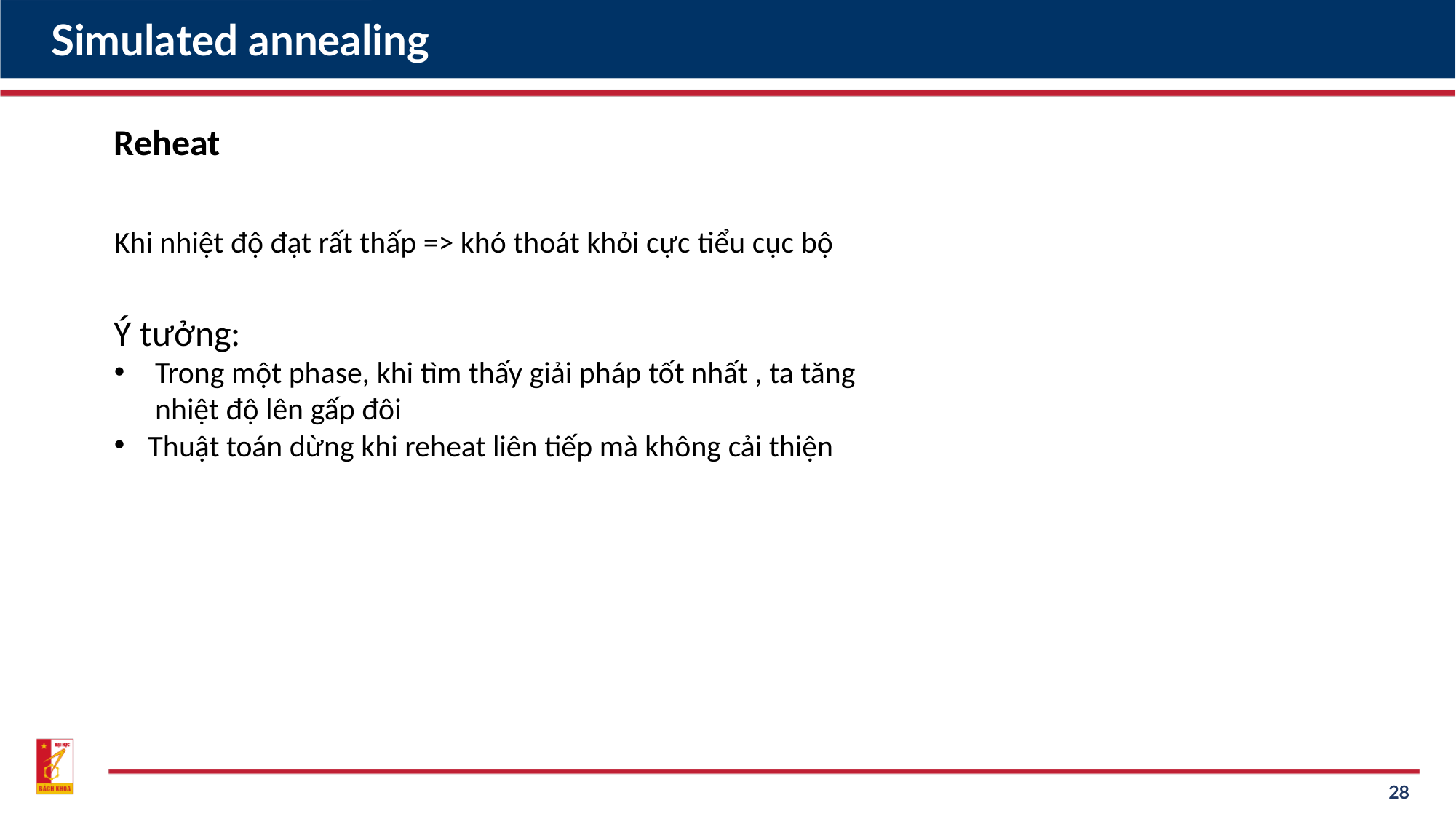

# Simulated annealing
Reheat
Khi nhiệt độ đạt rất thấp => khó thoát khỏi cực tiểu cục bộ
Ý tưởng:
Trong một phase, khi tìm thấy giải pháp tốt nhất , ta tăng nhiệt độ lên gấp đôi
Thuật toán dừng khi reheat liên tiếp mà không cải thiện
28